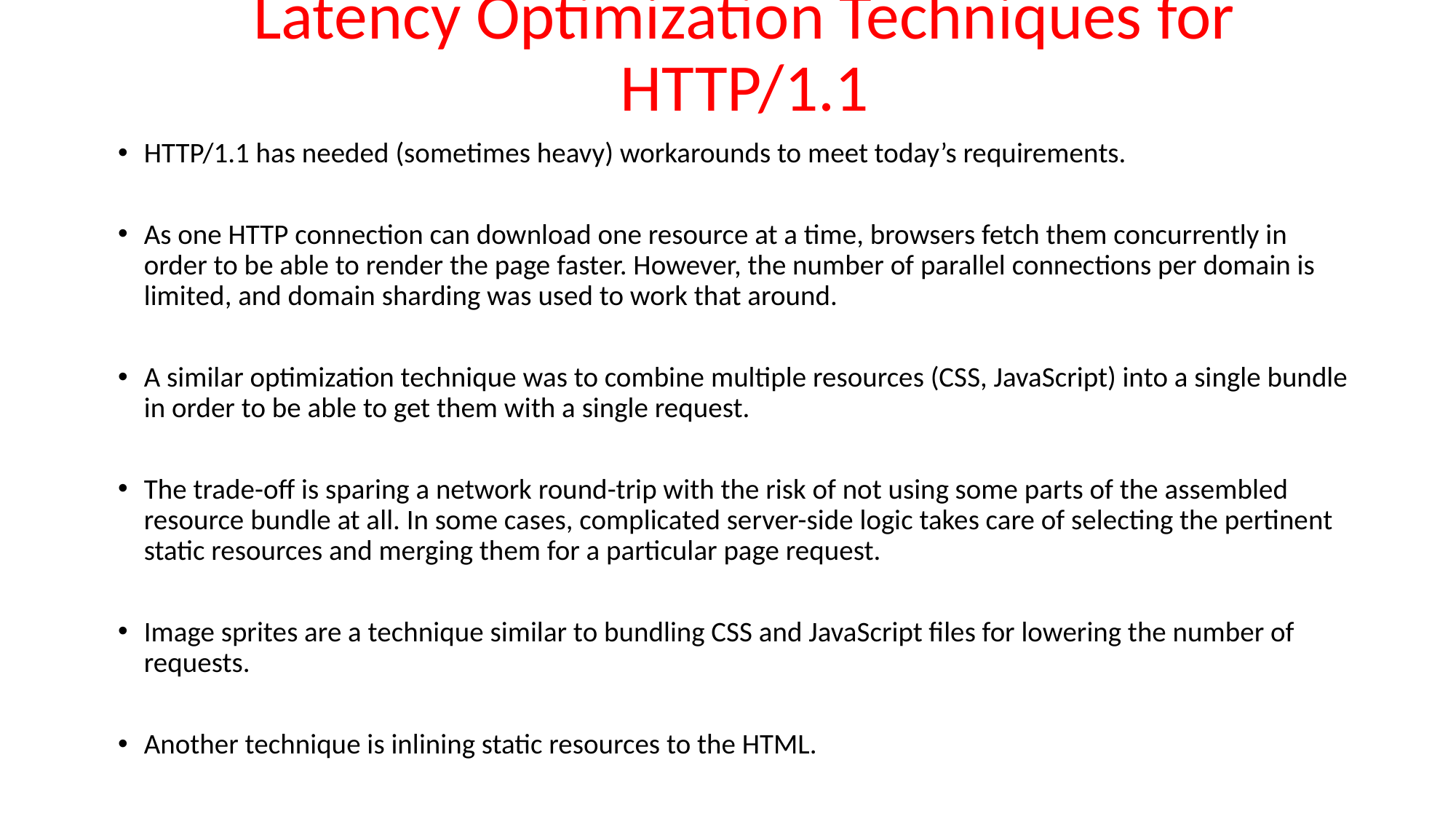

# Latency Optimization Techniques for HTTP/1.1
HTTP/1.1 has needed (sometimes heavy) workarounds to meet today’s requirements.

As one HTTP connection can download one resource at a time, browsers fetch them concurrently in order to be able to render the page faster. However, the number of parallel connections per domain is limited, and domain sharding was used to work that around.

A similar optimization technique was to combine multiple resources (CSS, JavaScript) into a single bundle in order to be able to get them with a single request.

The trade-off is sparing a network round-trip with the risk of not using some parts of the assembled resource bundle at all. In some cases, complicated server-side logic takes care of selecting the pertinent static resources and merging them for a particular page request.

Image sprites are a technique similar to bundling CSS and JavaScript files for lowering the number of requests.

Another technique is inlining static resources to the HTML.